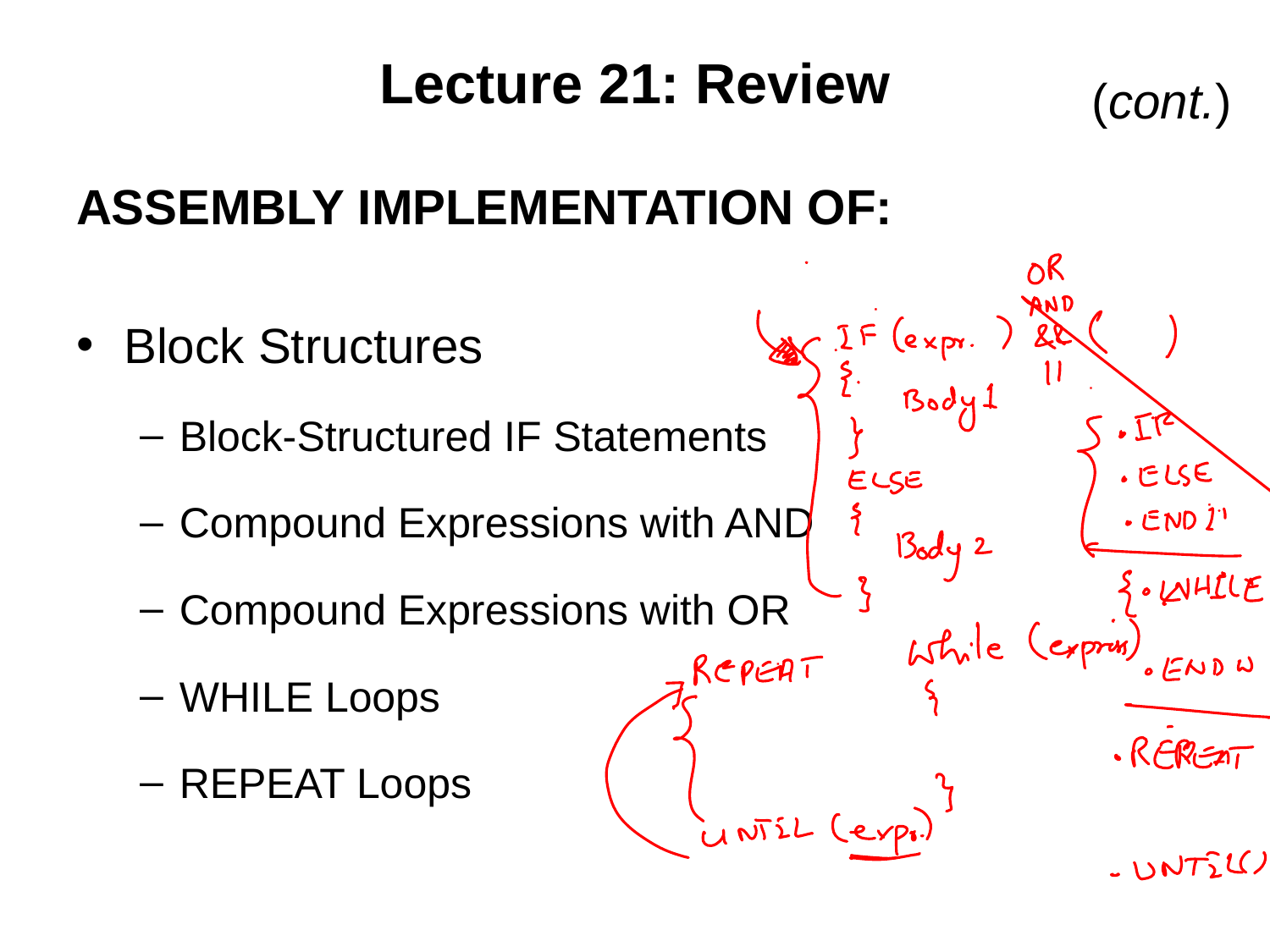

# Lecture 21: Review
(cont.)
ASSEMBLY IMPLEMENTATION OF:

Block Structures
Block-Structured IF Statements
Compound Expressions with AND
Compound Expressions with OR
WHILE Loops
REPEAT Loops